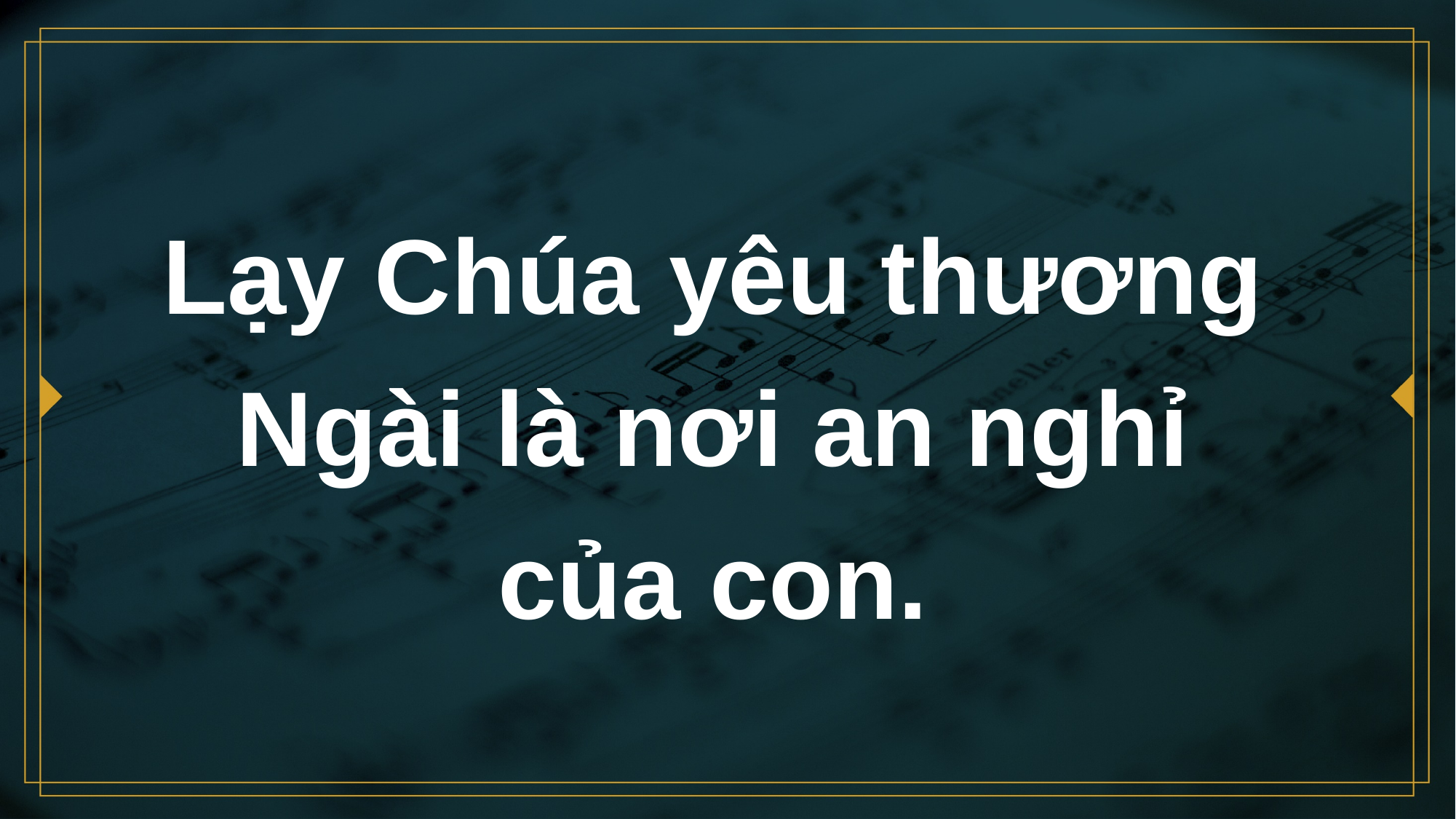

# Lạy Chúa yêu thương Ngài là nơi an nghỉ của con.